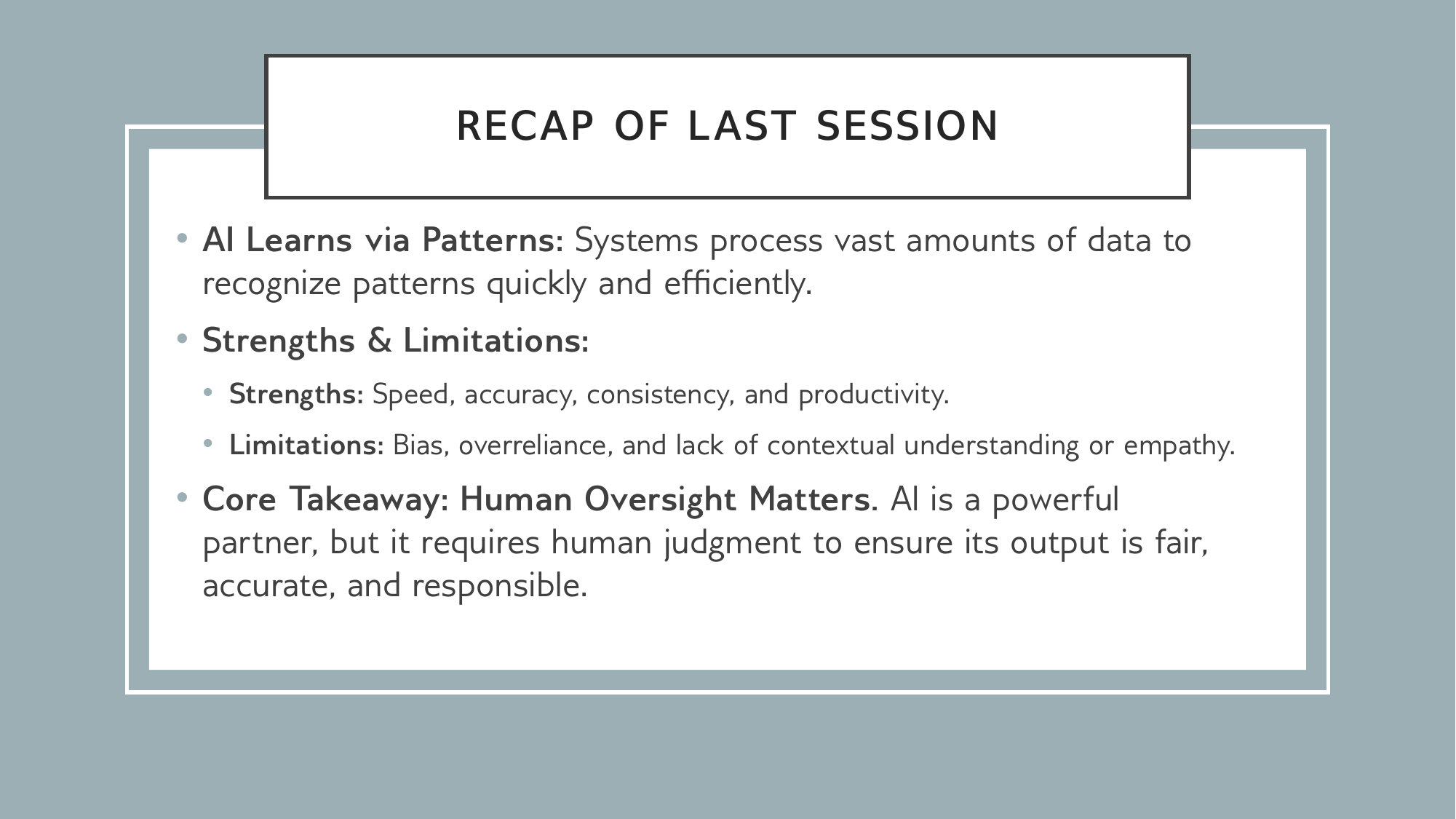

# Recap of last session

AI Learns via Patterns: Systems process vast amounts of data to recognize patterns quickly and efficiently.
Strengths & Limitations:
Strengths: Speed, accuracy, consistency, and productivity.
Limitations: Bias, overreliance, and lack of contextual understanding or empathy.
Core Takeaway: Human Oversight Matters. AI is a powerful partner, but it requires human judgment to ensure its output is fair, accurate, and responsible.